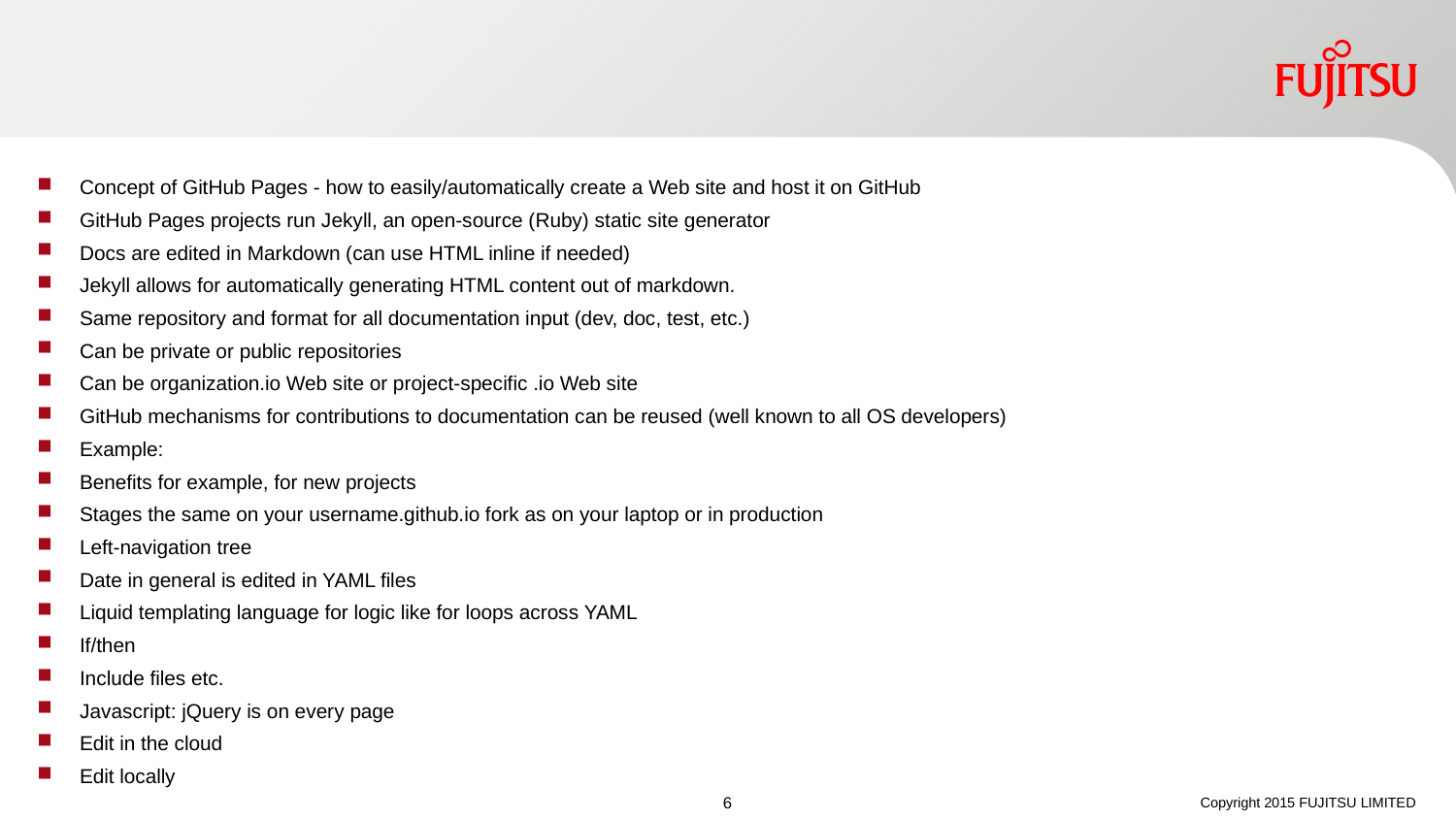

#
Concept of GitHub Pages - how to easily/automatically create a Web site and host it on GitHub
GitHub Pages projects run Jekyll, an open-source (Ruby) static site generator
Docs are edited in Markdown (can use HTML inline if needed)
Jekyll allows for automatically generating HTML content out of markdown.
Same repository and format for all documentation input (dev, doc, test, etc.)
Can be private or public repositories
Can be organization.io Web site or project-specific .io Web site
GitHub mechanisms for contributions to documentation can be reused (well known to all OS developers)
Example:
Benefits for example, for new projects
Stages the same on your username.github.io fork as on your laptop or in production
Left-navigation tree
Date in general is edited in YAML files
Liquid templating language for logic like for loops across YAML
If/then
Include files etc.
Javascript: jQuery is on every page
Edit in the cloud
Edit locally
Copyright 2015 FUJITSU LIMITED
6